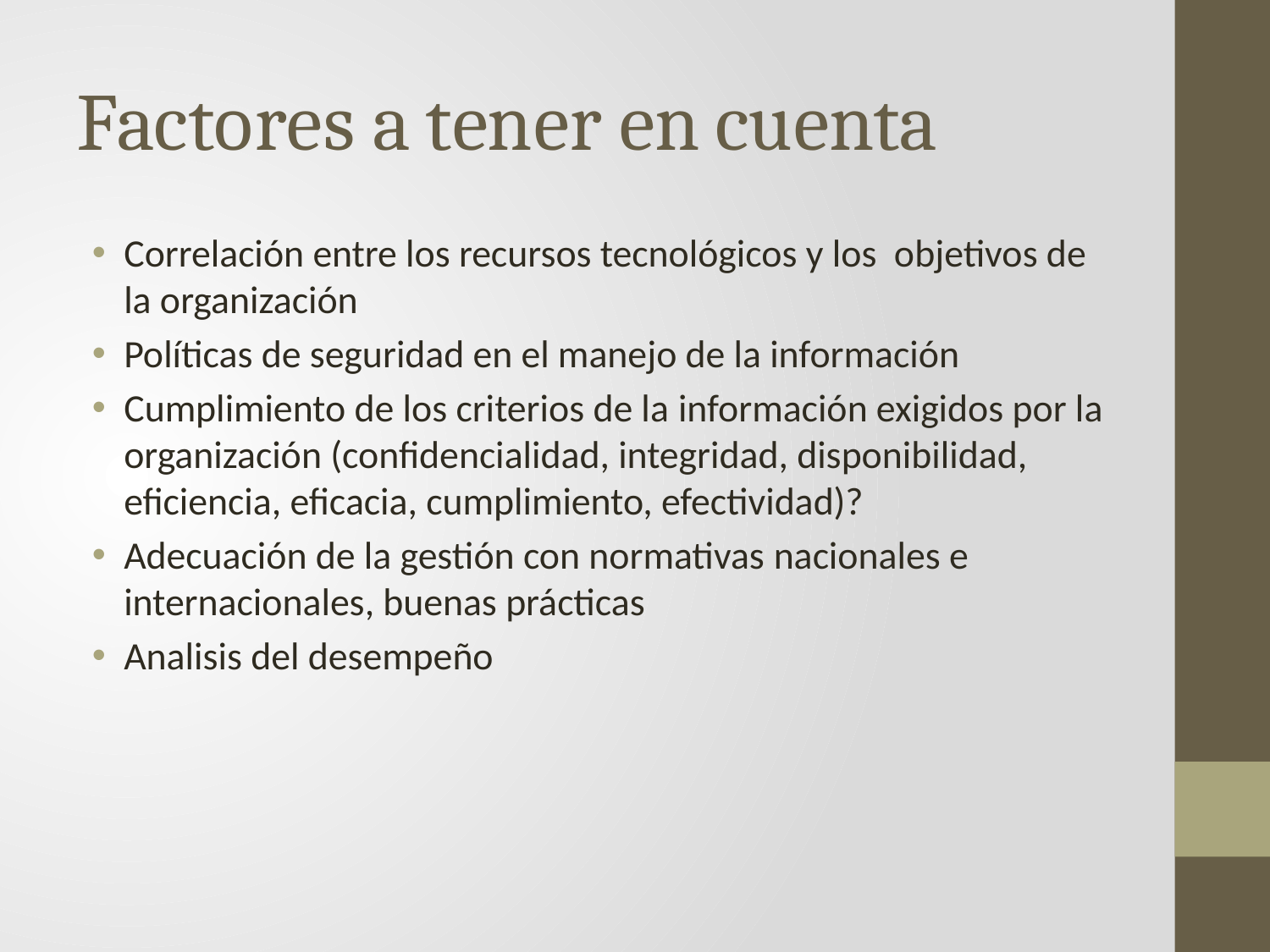

# Factores a tener en cuenta
Correlación entre los recursos tecnológicos y los  objetivos de la organización
Políticas de seguridad en el manejo de la información
Cumplimiento de los criterios de la información exigidos por la organización (confidencialidad, integridad, disponibilidad, eficiencia, eficacia, cumplimiento, efectividad)?
Adecuación de la gestión con normativas nacionales e internacionales, buenas prácticas
Analisis del desempeño